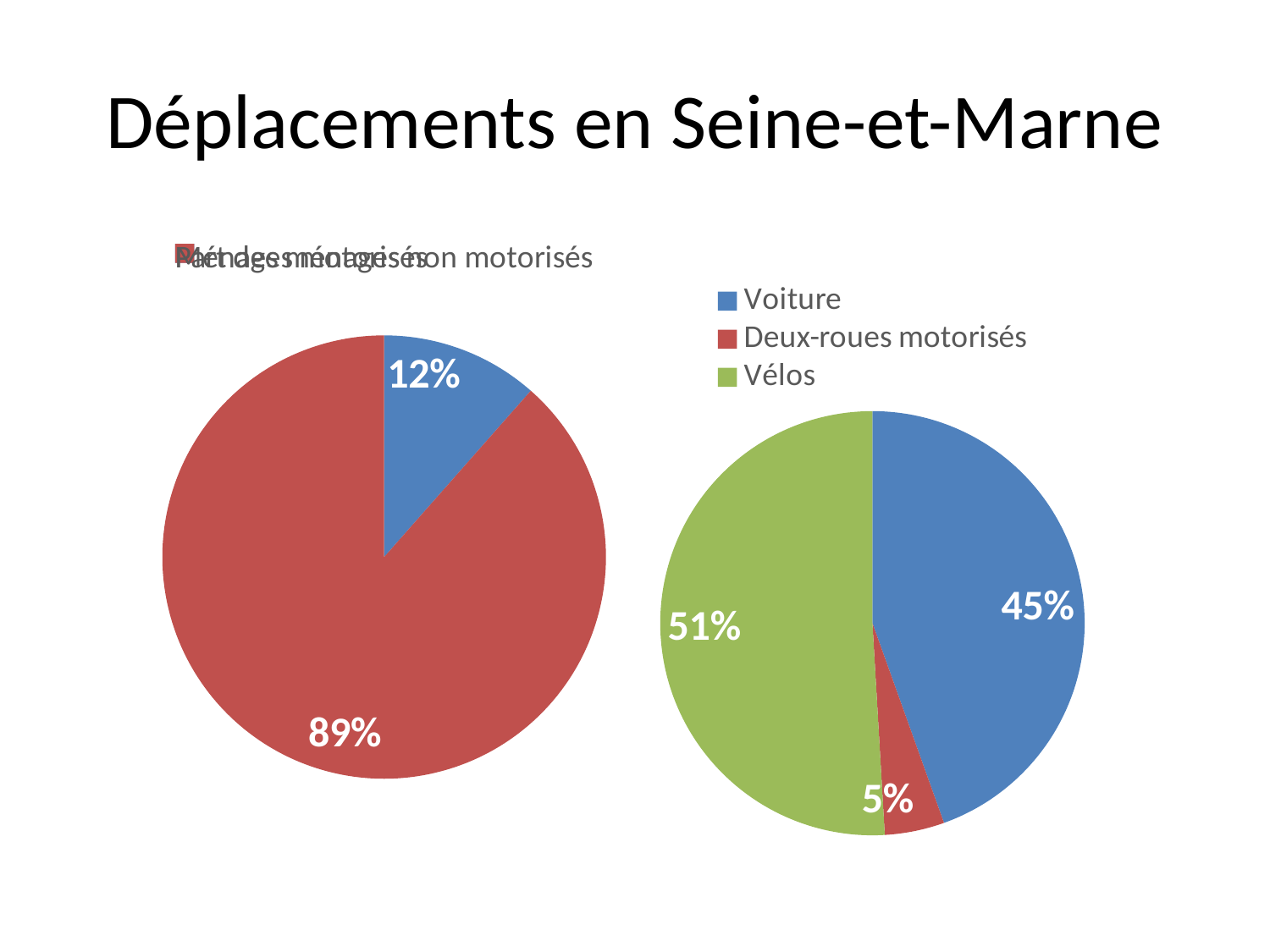

# Déplacements en Seine-et-Marne

### Chart

| Category |  |
|---|---|
| Part des ménages non motorisés | 0.115 |
| Ménages motorisés | 0.885 |

### Chart

| Category |  |
|---|---|
| Voiture | 695.0 |
| Deux-roues motorisés | 71.0 |
| Vélos | 795.0 |